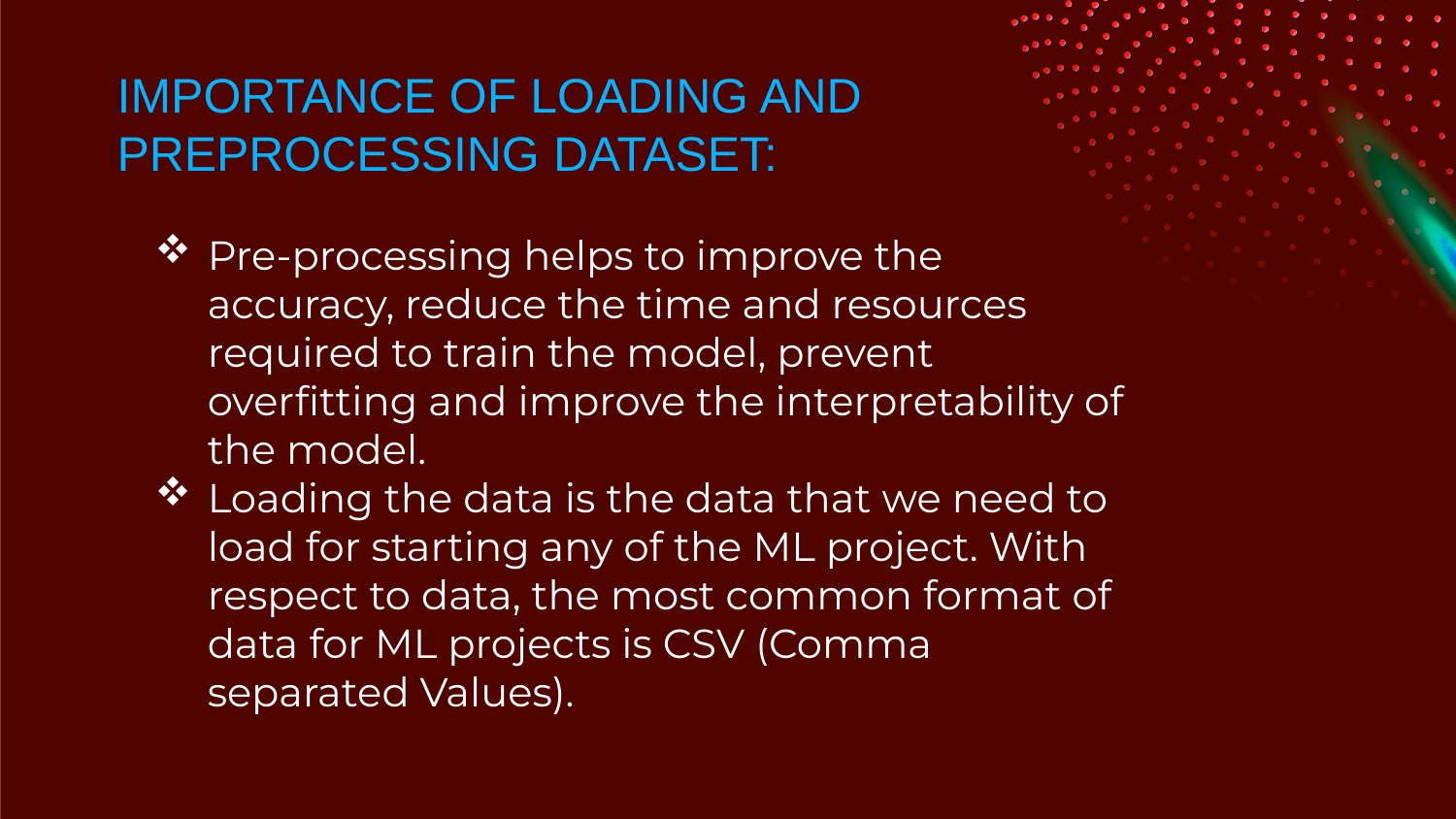

# IMPORTANCE OF LOADING AND PREPROCESSING DATASET:
Pre-processing helps to improve the accuracy, reduce the time and resources required to train the model, prevent overfitting and improve the interpretability of the model.
Loading the data is the data that we need to load for starting any of the ML project. With respect to data, the most common format of data for ML projects is CSV (Comma separated Values).